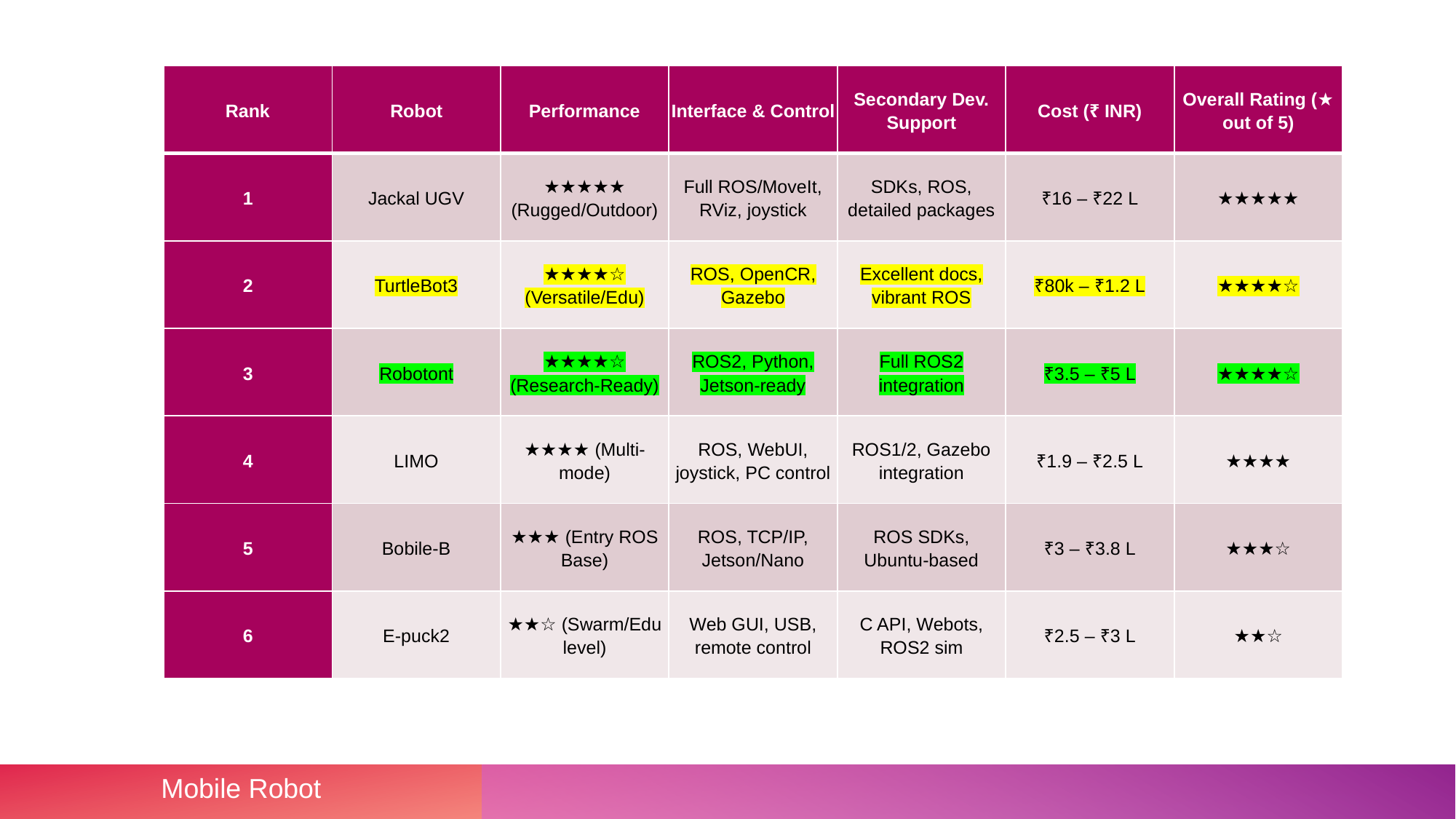

| Rank | Robot | Performance | Interface & Control | Secondary Dev. Support | Cost (₹ INR) | Overall Rating (★ out of 5) |
| --- | --- | --- | --- | --- | --- | --- |
| 1 | Jackal UGV | ★★★★★ (Rugged/Outdoor) | Full ROS/MoveIt, RViz, joystick | SDKs, ROS, detailed packages | ₹16 – ₹22 L | ★★★★★ |
| 2 | TurtleBot3 | ★★★★☆ (Versatile/Edu) | ROS, OpenCR, Gazebo | Excellent docs, vibrant ROS | ₹80k – ₹1.2 L | ★★★★☆ |
| 3 | Robotont | ★★★★☆ (Research-Ready) | ROS2, Python, Jetson-ready | Full ROS2 integration | ₹3.5 – ₹5 L | ★★★★☆ |
| 4 | LIMO | ★★★★ (Multi-mode) | ROS, WebUI, joystick, PC control | ROS1/2, Gazebo integration | ₹1.9 – ₹2.5 L | ★★★★ |
| 5 | Bobile-B | ★★★ (Entry ROS Base) | ROS, TCP/IP, Jetson/Nano | ROS SDKs, Ubuntu-based | ₹3 – ₹3.8 L | ★★★☆ |
| 6 | E-puck2 | ★★☆ (Swarm/Edu level) | Web GUI, USB, remote control | C API, Webots, ROS2 sim | ₹2.5 – ₹3 L | ★★☆ |
Mobile Robot